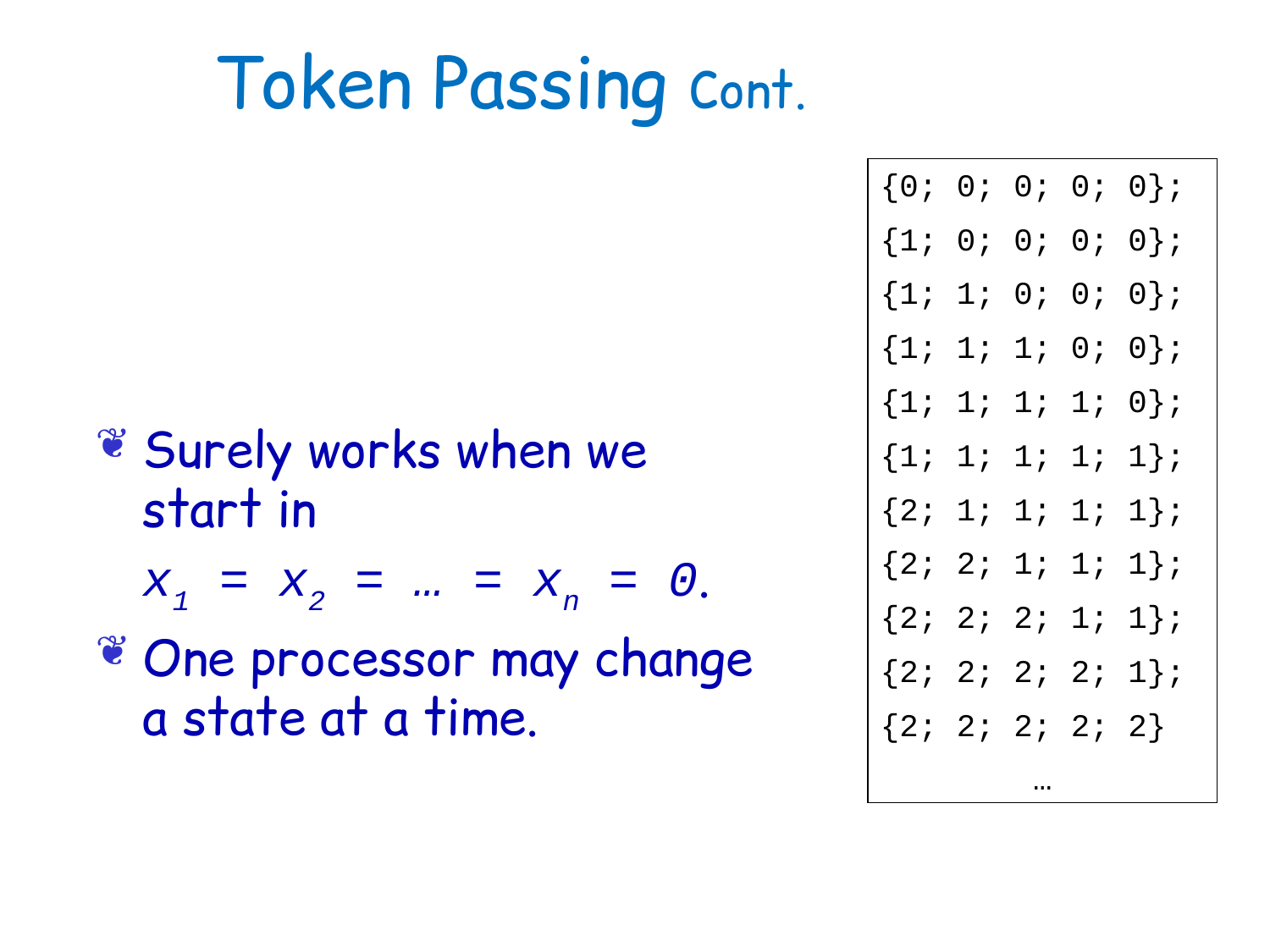

# Token Passing Cont.
{0; 0; 0; 0; 0};
{1; 0; 0; 0; 0};
{1; 1; 0; 0; 0};
{1; 1; 1; 0; 0};
{1; 1; 1; 1; 0};
{1; 1; 1; 1; 1};
{2; 1; 1; 1; 1};
{2; 2; 1; 1; 1};
{2; 2; 2; 1; 1};
{2; 2; 2; 2; 1};
{2; 2; 2; 2; 2}
…
Surely works when we start in
	x1 = x2 = … = xn = 0.
One processor may change a state at a time.